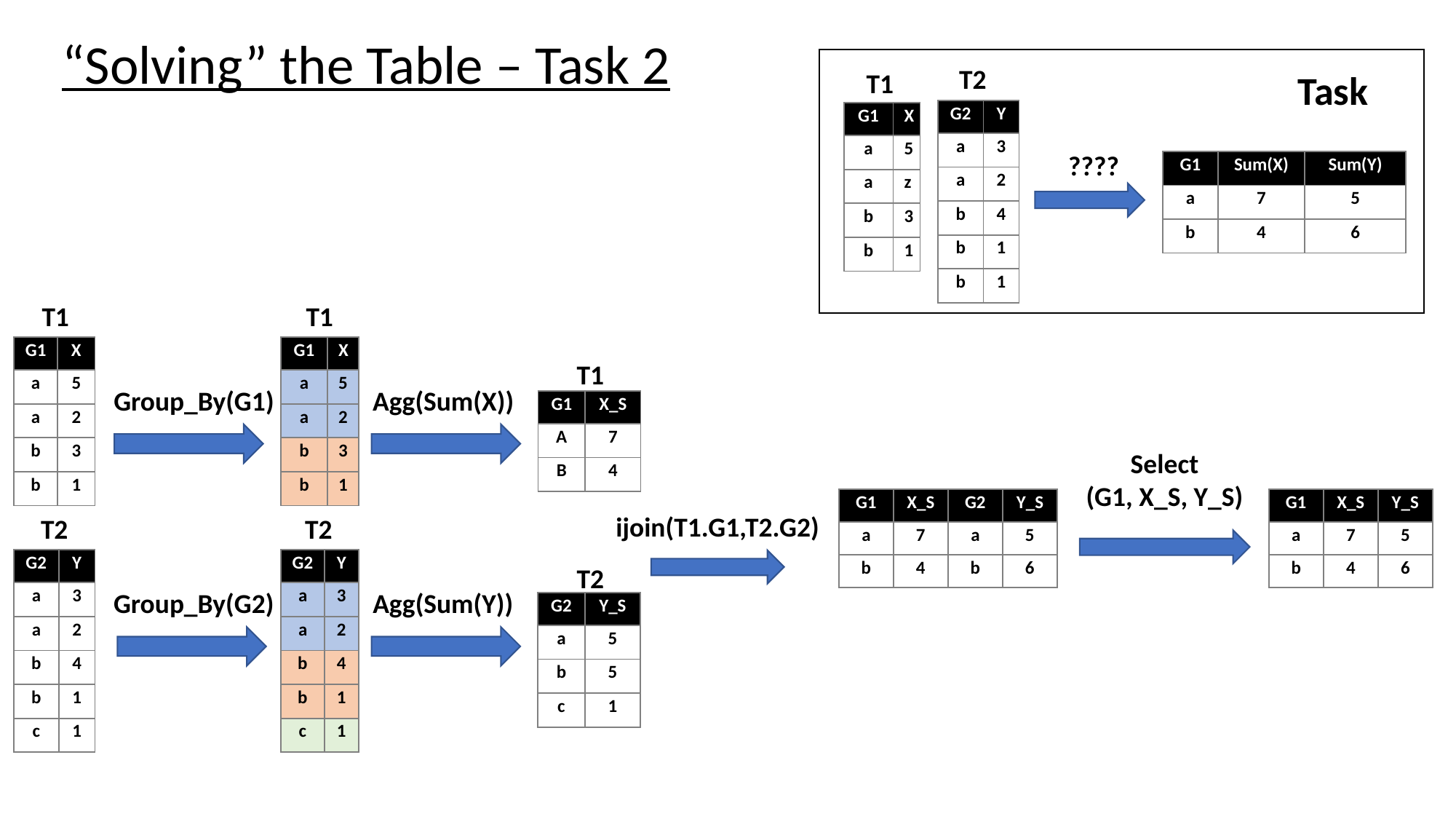

“Solving” the Table – Task 2

T2
T1
Task
| G2 | Y |
| --- | --- |
| a | 3 |
| a | 2 |
| b | 4 |
| b | 1 |
| b | 1 |
| G1 | X |
| --- | --- |
| a | 5 |
| a | z |
| b | 3 |
| b | 1 |
????
| G1 | Sum(X) | Sum(Y) |
| --- | --- | --- |
| a | 7 | 5 |
| b | 4 | 6 |

T1
T1
| G1 | X |
| --- | --- |
| a | 5 |
| a | 2 |
| b | 3 |
| b | 1 |
| G1 | X |
| --- | --- |
| a | 5 |
| a | 2 |
| b | 3 |
| b | 1 |
T1
Group_By(G1)
Agg(Sum(X))
| G1 | X\_S |
| --- | --- |
| A | 7 |
| B | 4 |

Select
(G1, X_S, Y_S)
| G1 | X\_S | G2 | Y\_S |
| --- | --- | --- | --- |
| a | 7 | a | 5 |
| b | 4 | b | 6 |
| G1 | X\_S | Y\_S |
| --- | --- | --- |
| a | 7 | 5 |
| b | 4 | 6 |
ijoin(T1.G1,T2.G2)
T2
T2

| G2 | Y |
| --- | --- |
| a | 3 |
| a | 2 |
| b | 4 |
| b | 1 |
| c | 1 |
| G2 | Y |
| --- | --- |
| a | 3 |
| a | 2 |
| b | 4 |
| b | 1 |
| c | 1 |

T2
Group_By(G2)
Agg(Sum(Y))
| G2 | Y\_S |
| --- | --- |
| a | 5 |
| b | 5 |
| c | 1 |